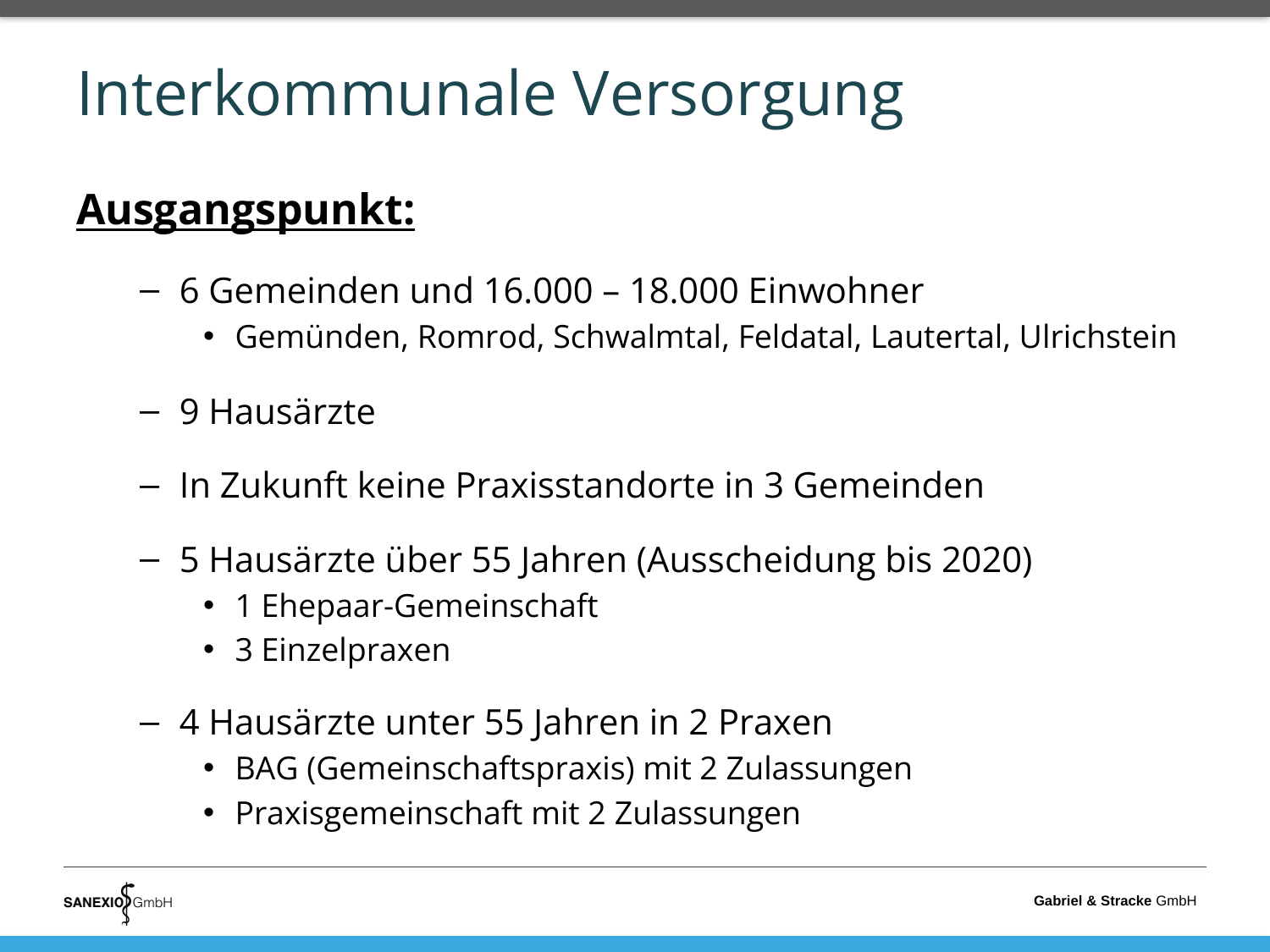

# Interkommunale Versorgung
Ausgangspunkt:

6 Gemeinden und 16.000 – 18.000 Einwohner
Gemünden, Romrod, Schwalmtal, Feldatal, Lautertal, Ulrichstein

9 Hausärzte

In Zukunft keine Praxisstandorte in 3 Gemeinden

5 Hausärzte über 55 Jahren (Ausscheidung bis 2020)
1 Ehepaar-Gemeinschaft
3 Einzelpraxen

4 Hausärzte unter 55 Jahren in 2 Praxen
BAG (Gemeinschaftspraxis) mit 2 Zulassungen
Praxisgemeinschaft mit 2 Zulassungen